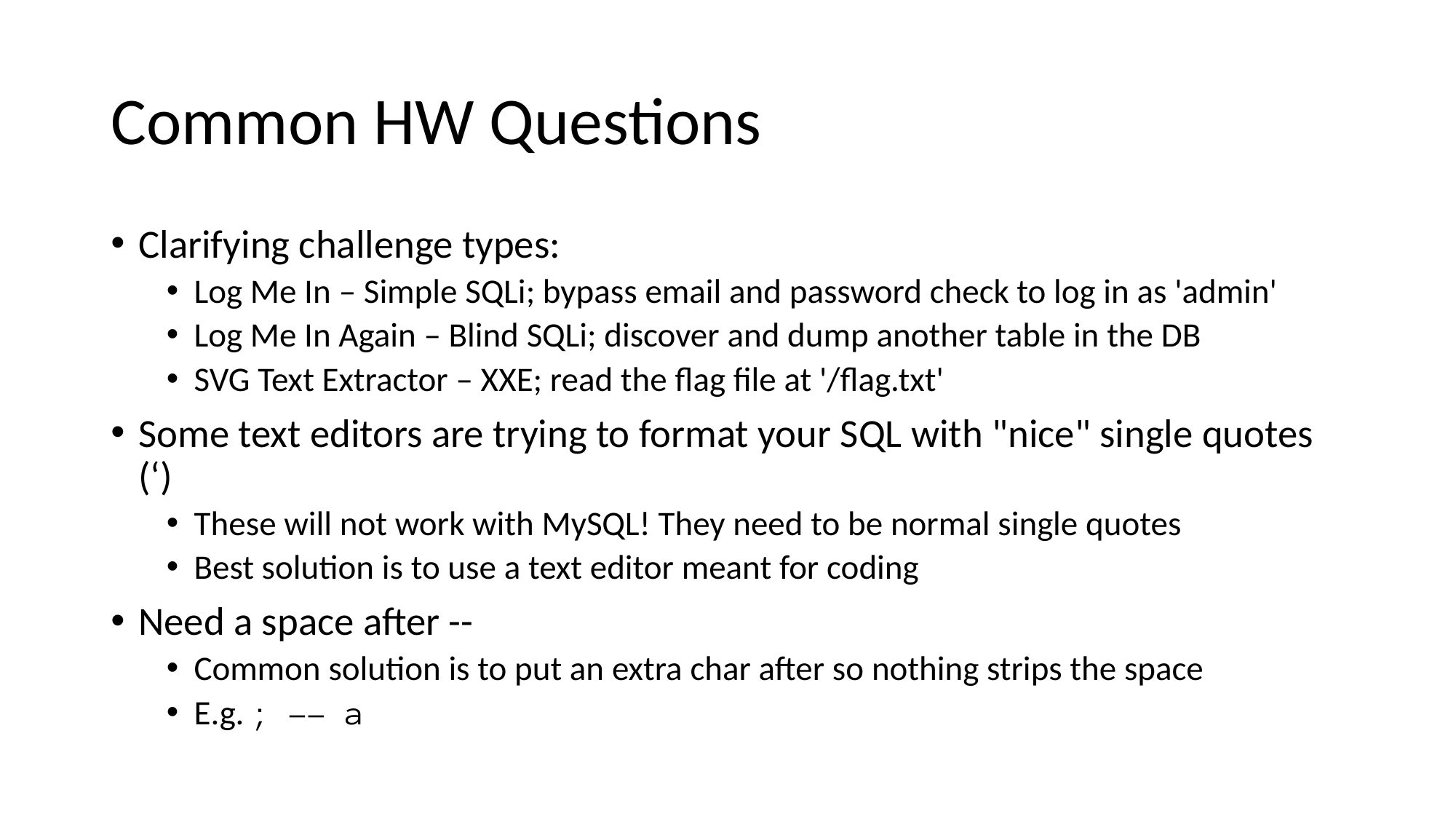

# Common HW Questions
Clarifying challenge types:
Log Me In – Simple SQLi; bypass email and password check to log in as 'admin'
Log Me In Again – Blind SQLi; discover and dump another table in the DB
SVG Text Extractor – XXE; read the flag file at '/flag.txt'
Some text editors are trying to format your SQL with "nice" single quotes (‘)
These will not work with MySQL! They need to be normal single quotes
Best solution is to use a text editor meant for coding
Need a space after --
Common solution is to put an extra char after so nothing strips the space
E.g. ; -- a